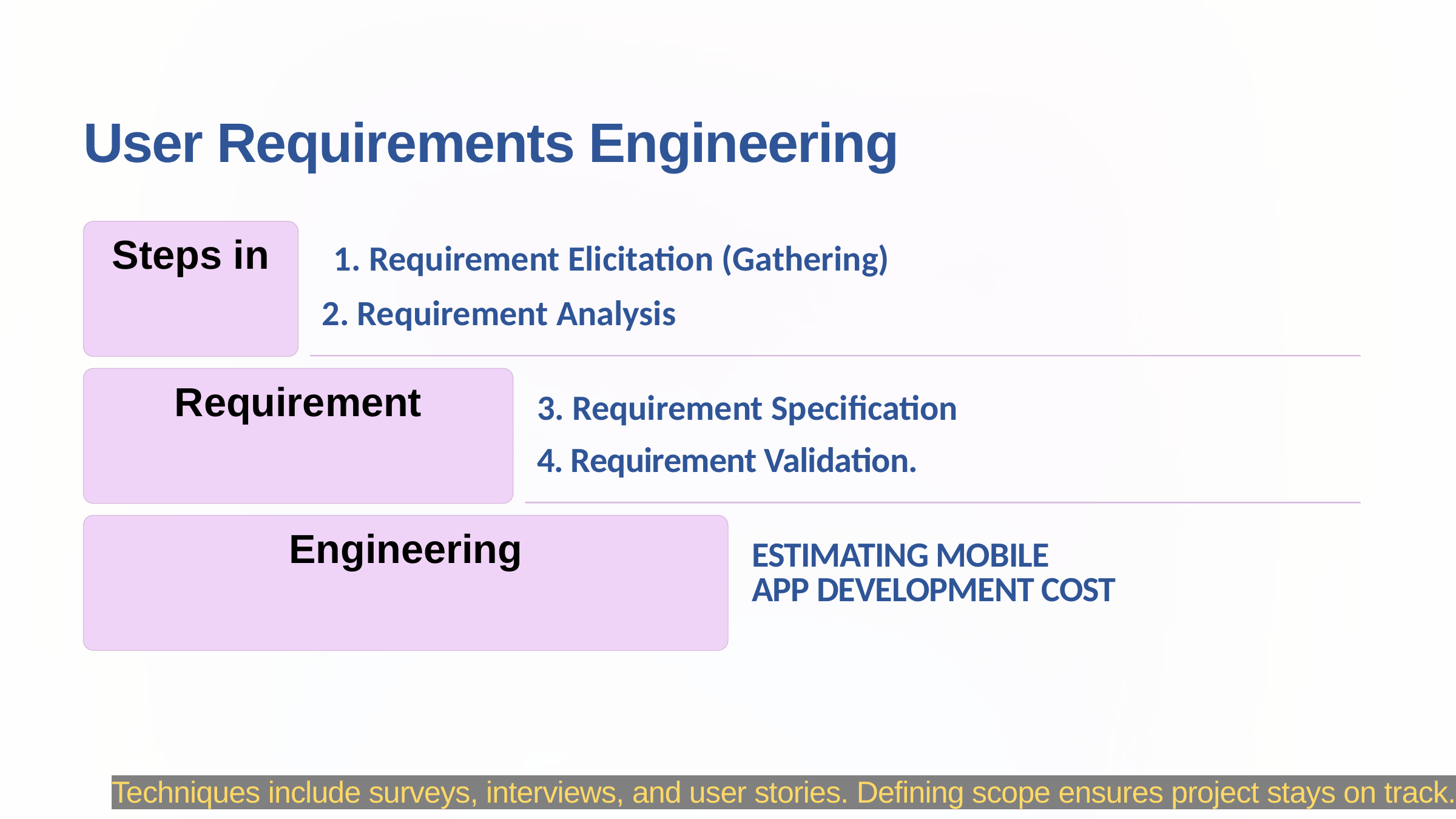

User Requirements Engineering
Steps in
1. Requirement Elicitation (Gathering)
2. Requirement Analysis

Requirement
3. Requirement Specification
4. Requirement Validation.

Engineering
ESTIMATING MOBILE
APP DEVELOPMENT COST

Techniques include surveys, interviews, and user stories. Defining scope ensures project stays on track.